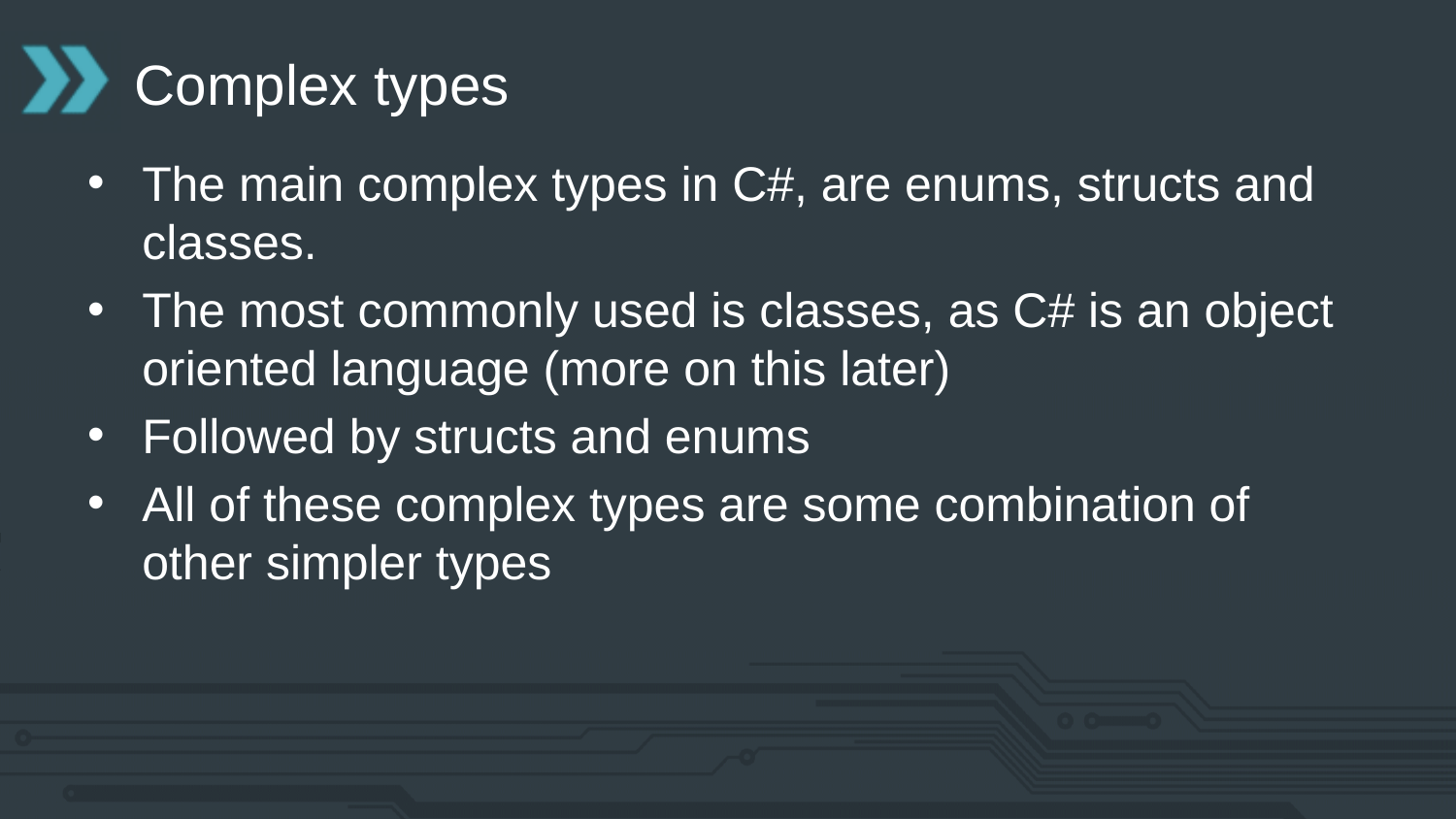

# Complex types
The main complex types in C#, are enums, structs and classes.
The most commonly used is classes, as C# is an object oriented language (more on this later)
Followed by structs and enums
All of these complex types are some combination of other simpler types